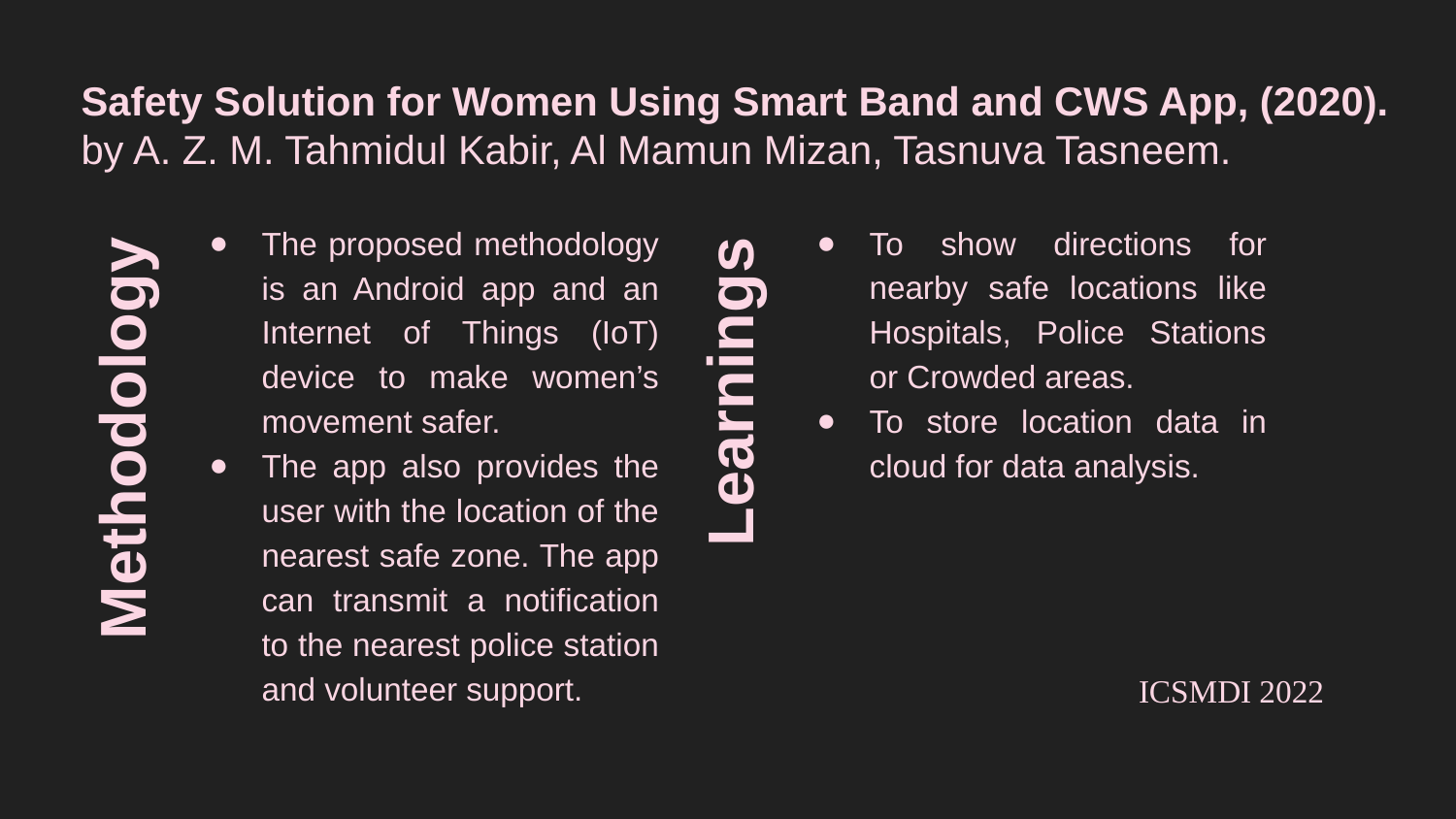

# Safety Solution for Women Using Smart Band and CWS App, (2020).
by A. Z. M. Tahmidul Kabir, Al Mamun Mizan, Tasnuva Tasneem.
The proposed methodology is an Android app and an Internet of Things (IoT) device to make women’s movement safer.
The app also provides the user with the location of the nearest safe zone. The app can transmit a notification to the nearest police station and volunteer support.
To show directions for nearby safe locations like Hospitals, Police Stations or Crowded areas.
To store location data in cloud for data analysis.
Methodology
Learnings
ICSMDI 2022